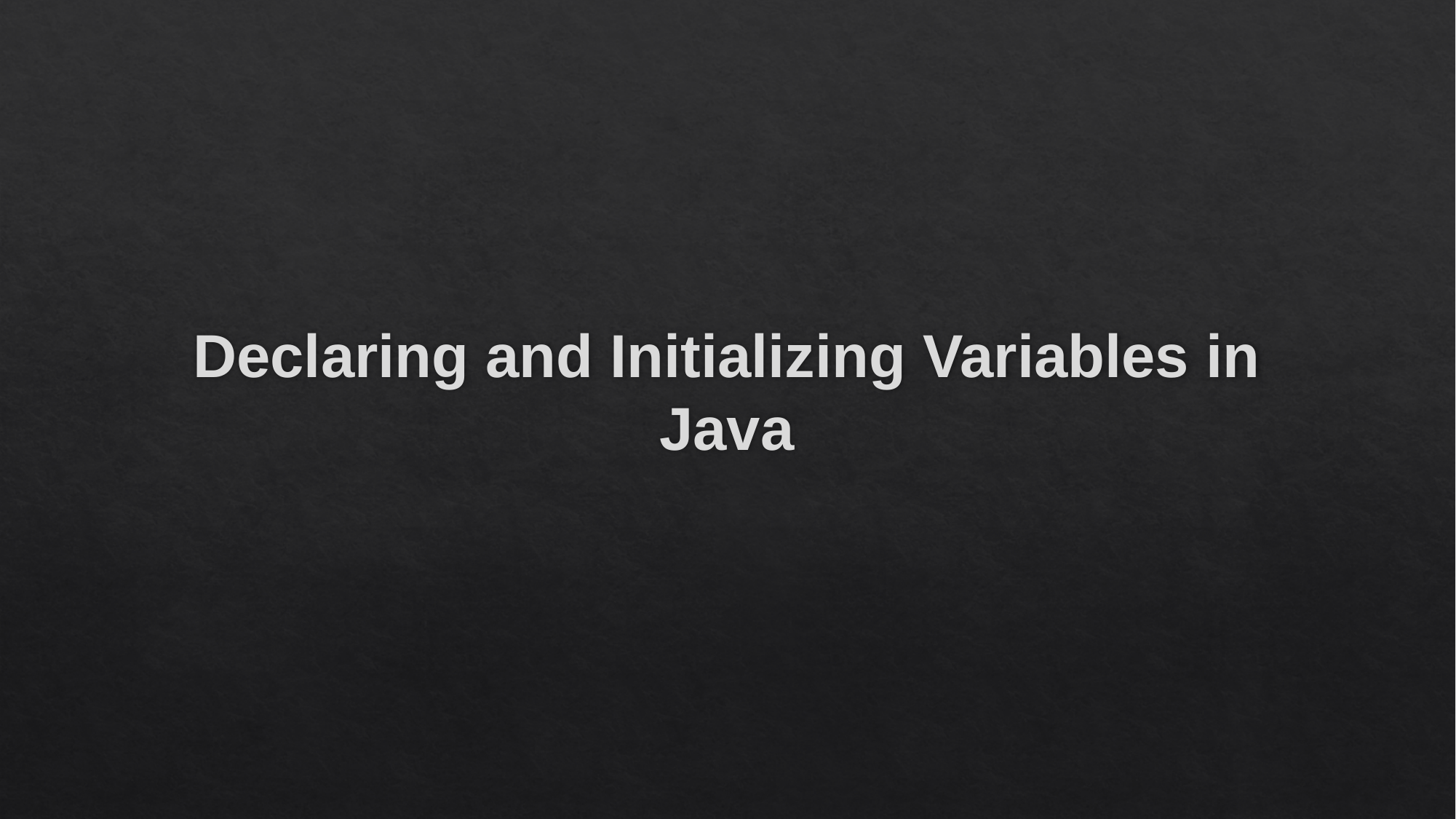

# Declaring and Initializing Variables in Java